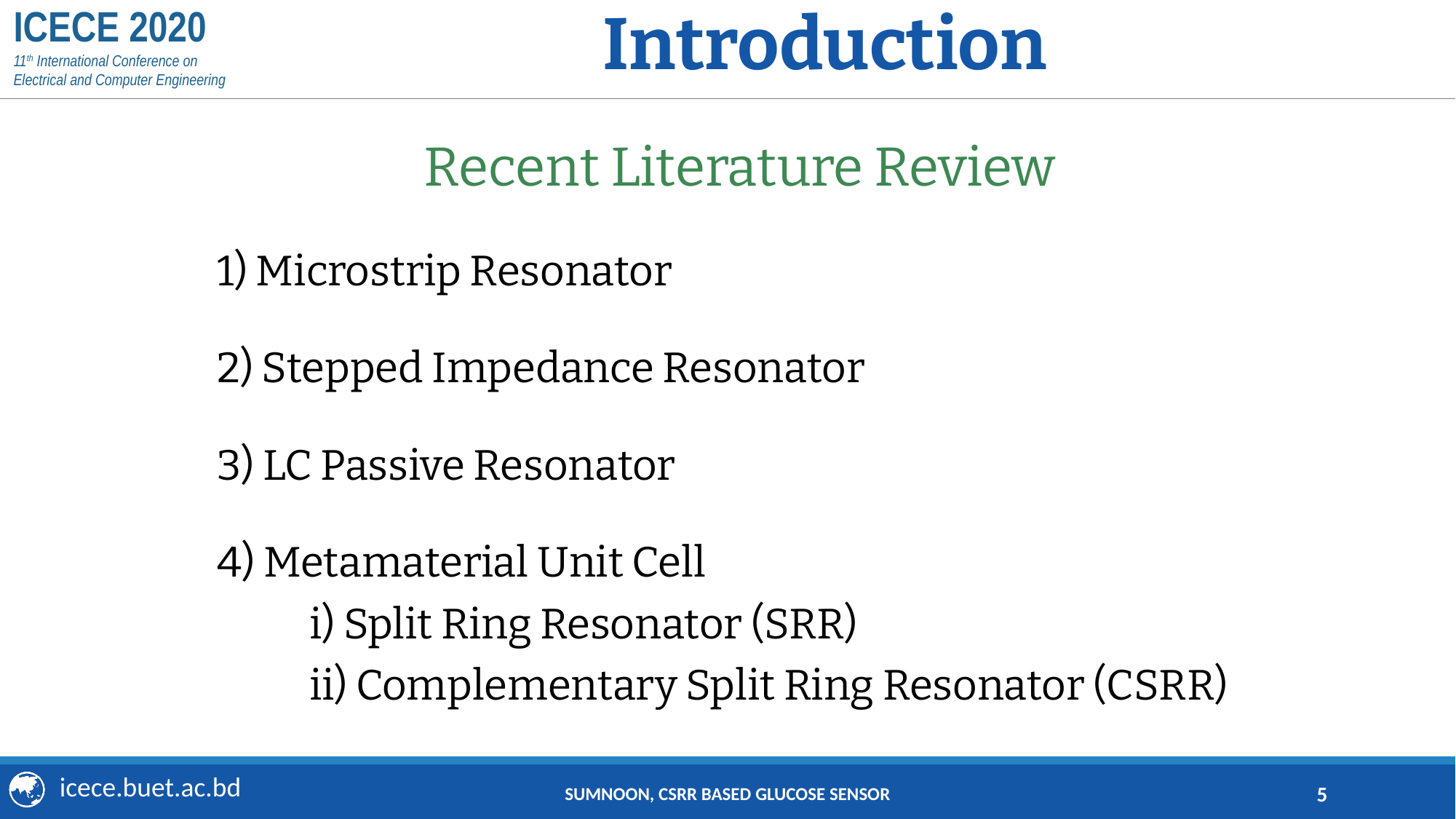

# Introduction
Recent Literature Review
1) Microstrip Resonator
2) Stepped Impedance Resonator
3) LC Passive Resonator
4) Metamaterial Unit Cell
i) Split Ring Resonator (SRR)
ii) Complementary Split Ring Resonator (CSRR)
Sumnoon, CsRR Based Glucose Sensor
5